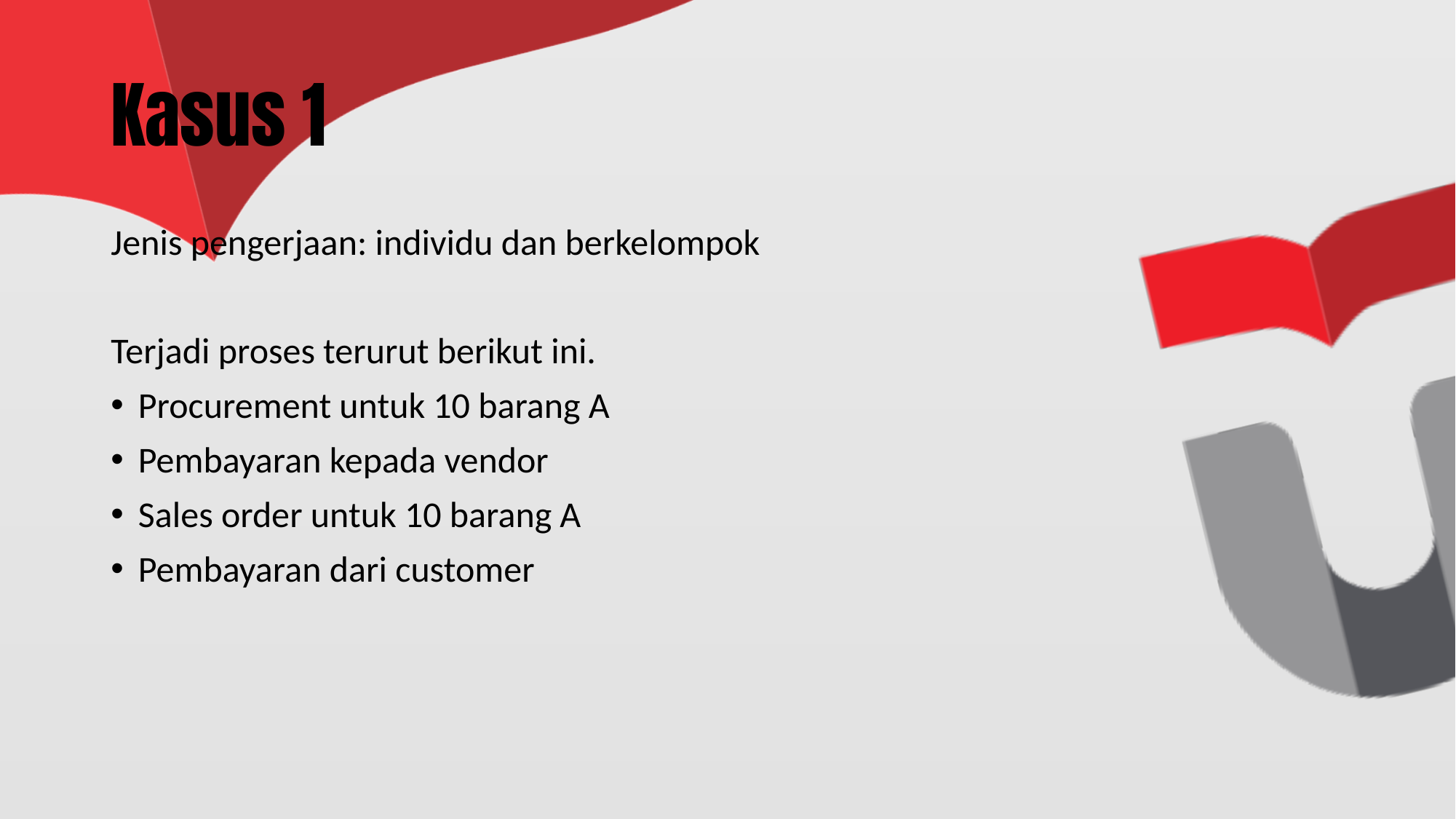

# Kasus 1
Jenis pengerjaan: individu dan berkelompok

Terjadi proses terurut berikut ini.
Procurement untuk 10 barang A
Pembayaran kepada vendor
Sales order untuk 10 barang A
Pembayaran dari customer